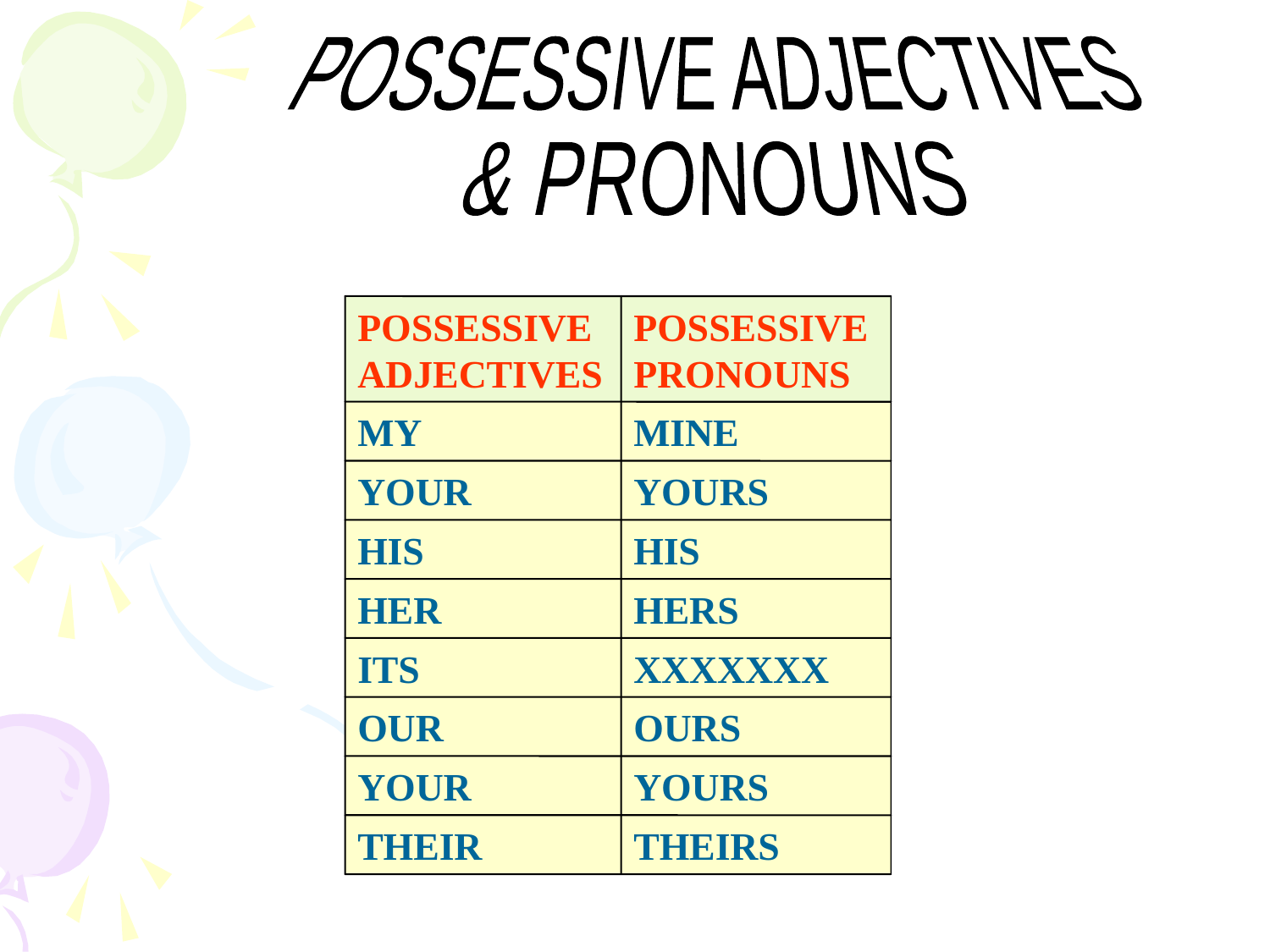

POSSESSIVE ADJECTIVES
& PRONOUNS
POSSESSIVE ADJECTIVES

POSSESSIVE  PRONOUNS

MY

MINE

YOUR

YOURS
HIS

HIS
HER

HERS
ITS

XXXXXXX
OUR

OURS
YOUR

YOURS
THEIR

THEIRS